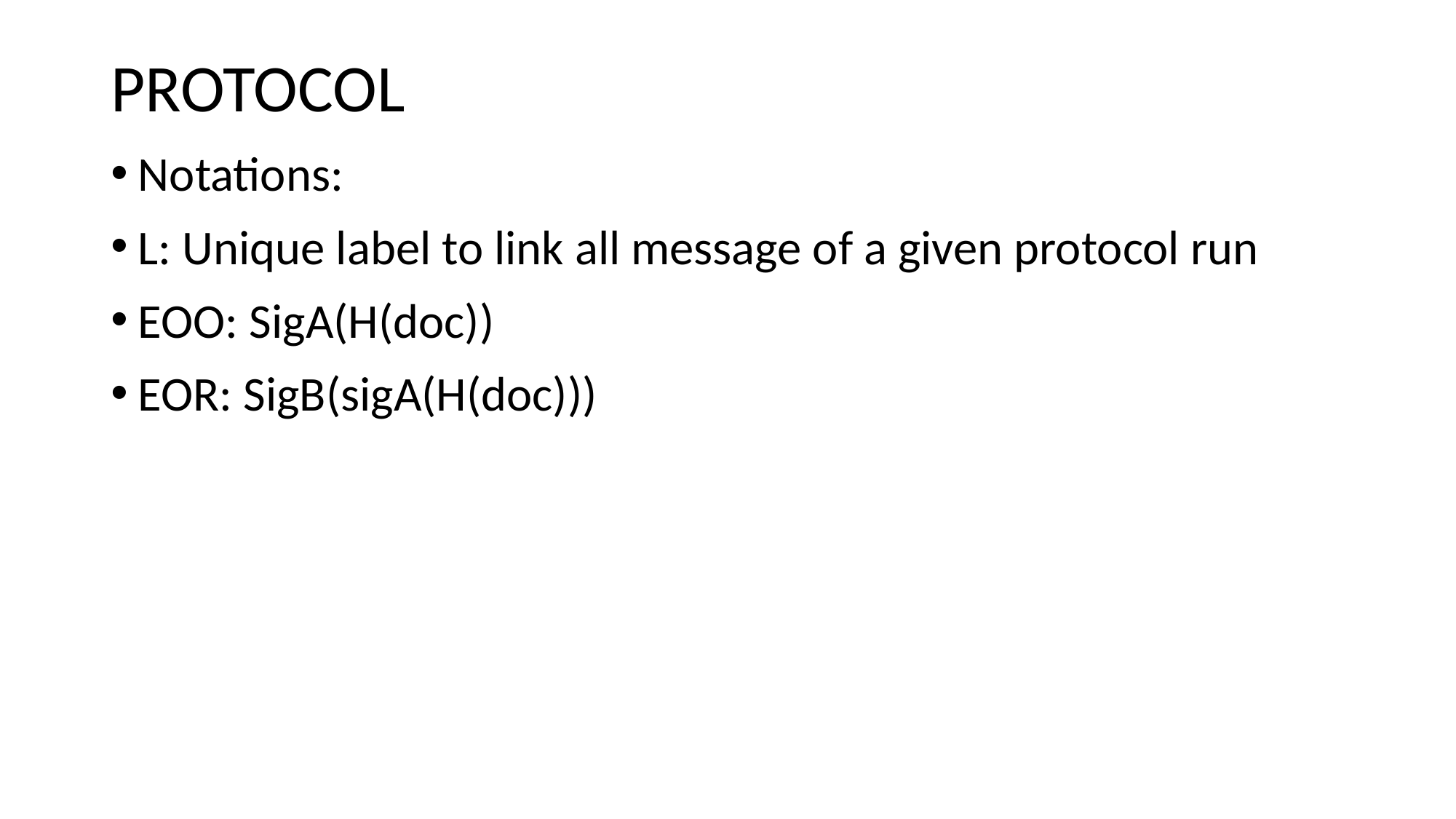

# PROTOCOL
Notations:
L: Unique label to link all message of a given protocol run
EOO: SigA(H(doc))
EOR: SigB(sigA(H(doc)))